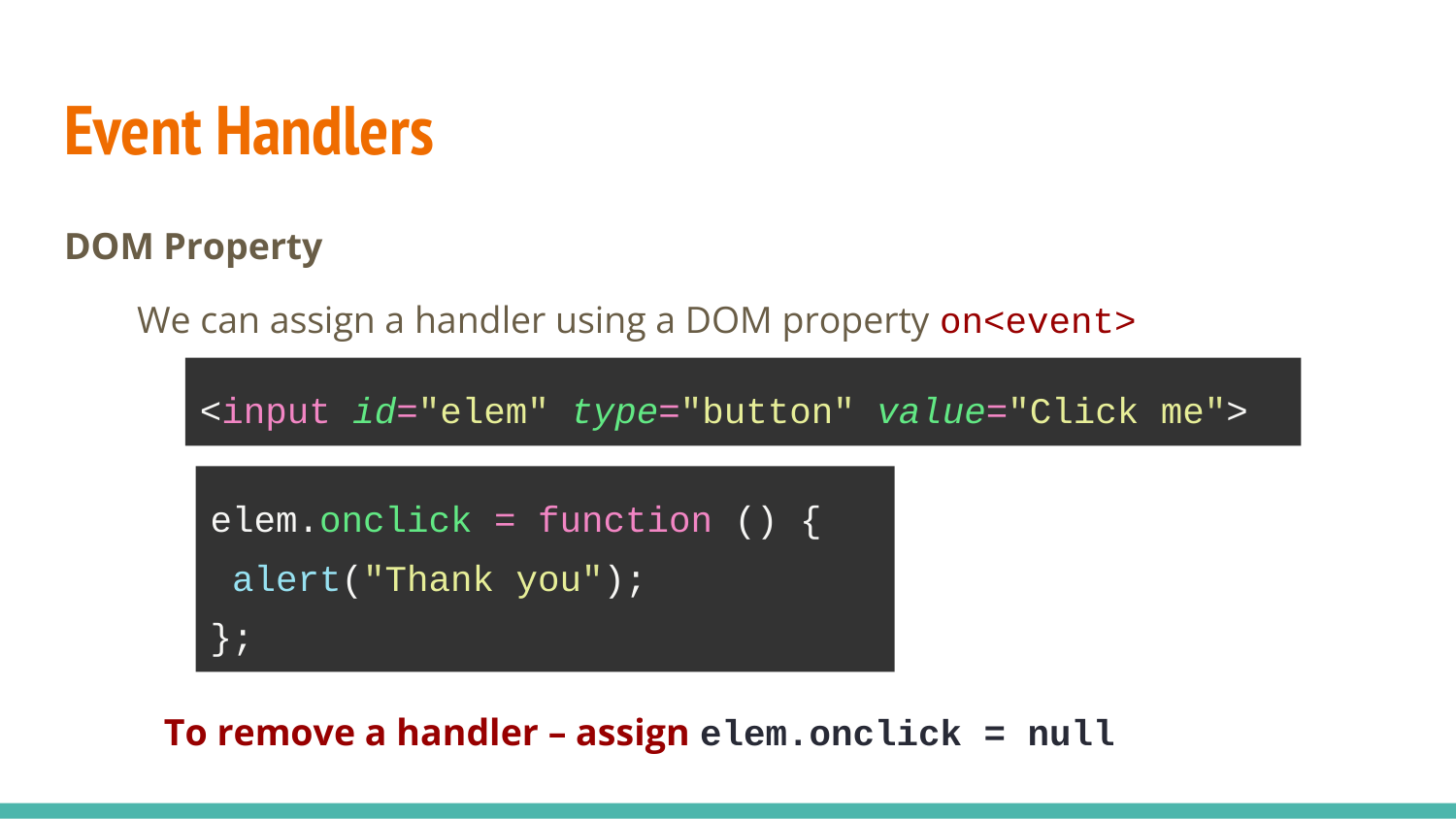

# Event Handlers
DOM Property
We can assign a handler using a DOM property on<event>

<input id="elem" type="button" value="Click me">
elem.onclick = function () {
 alert("Thank you");
};
To remove a handler – assign elem.onclick = null